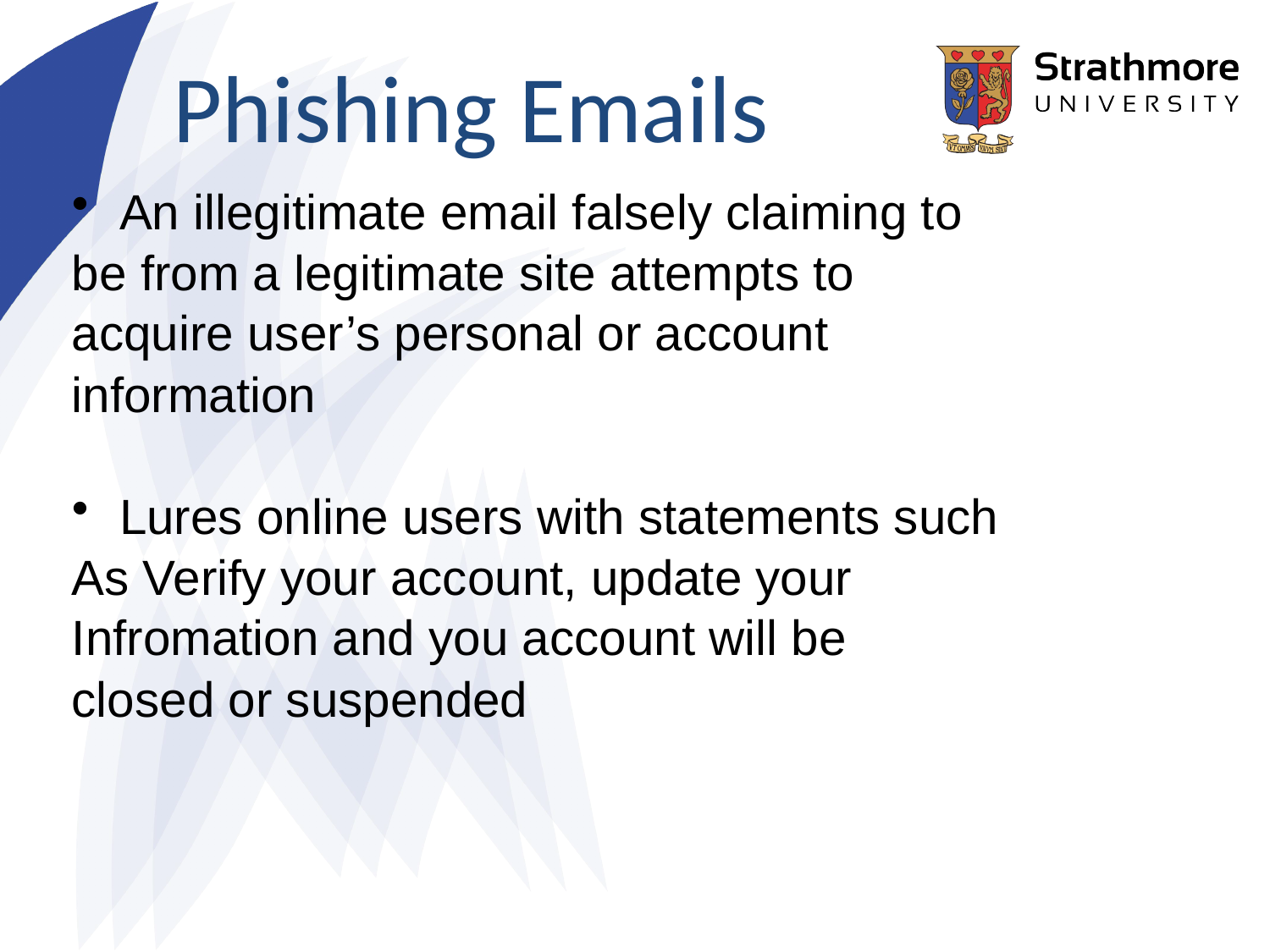

Phishing Emails
An illegitimate email falsely claiming to
be from a legitimate site attempts to
acquire user’s personal or account
information

Lures online users with statements such
As Verify your account, update your
Infromation and you account will be
closed or suspended